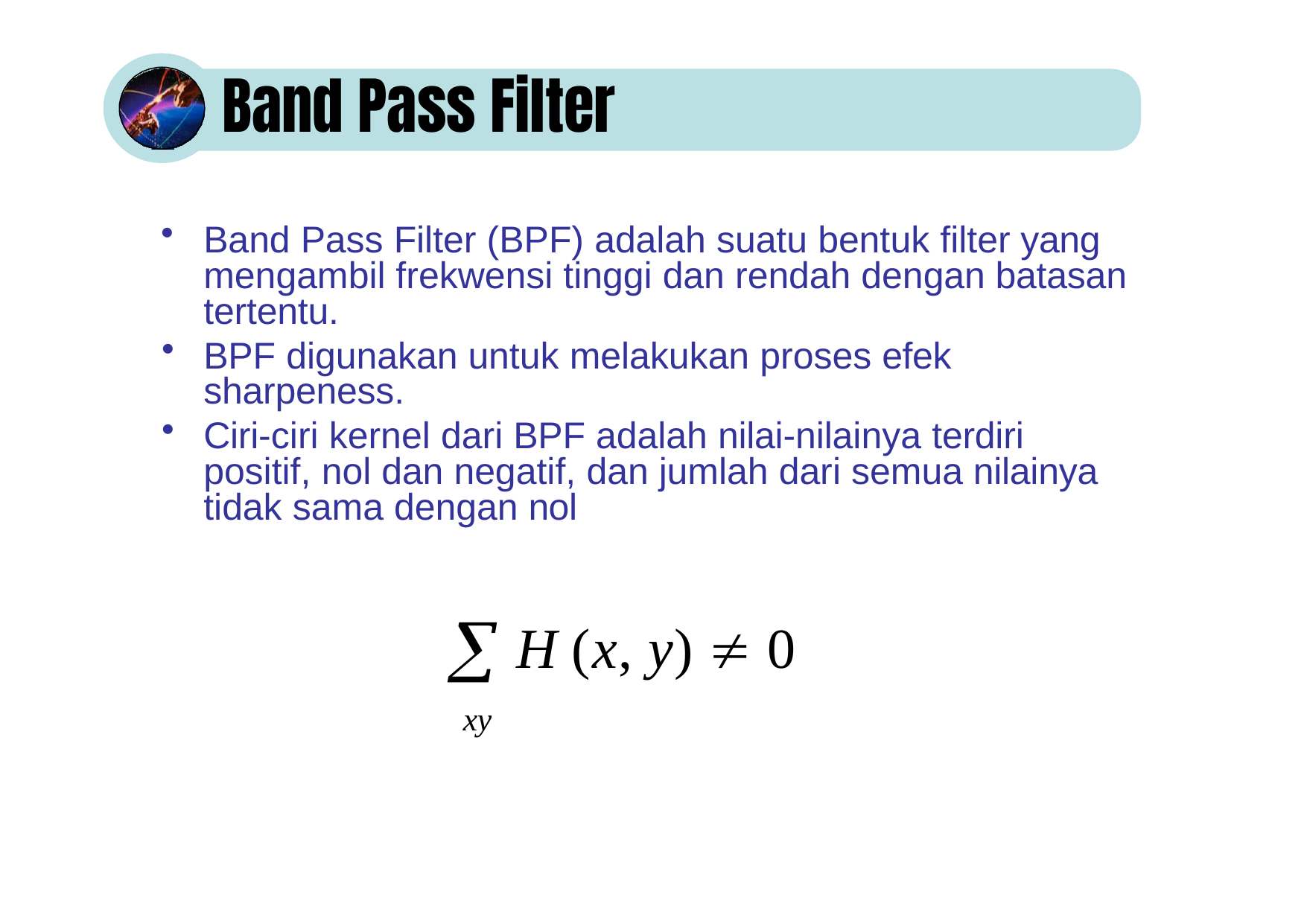

# Band Pass Filter
Band Pass Filter (BPF) adalah suatu bentuk filter yang mengambil frekwensi tinggi dan rendah dengan batasan tertentu.
BPF digunakan untuk melakukan proses efek sharpeness.
Ciri-ciri kernel dari BPF adalah nilai-nilainya terdiri positif, nol dan negatif, dan jumlah dari semua nilainya tidak sama dengan nol
∑ H (x, y) ≠ 0
xy